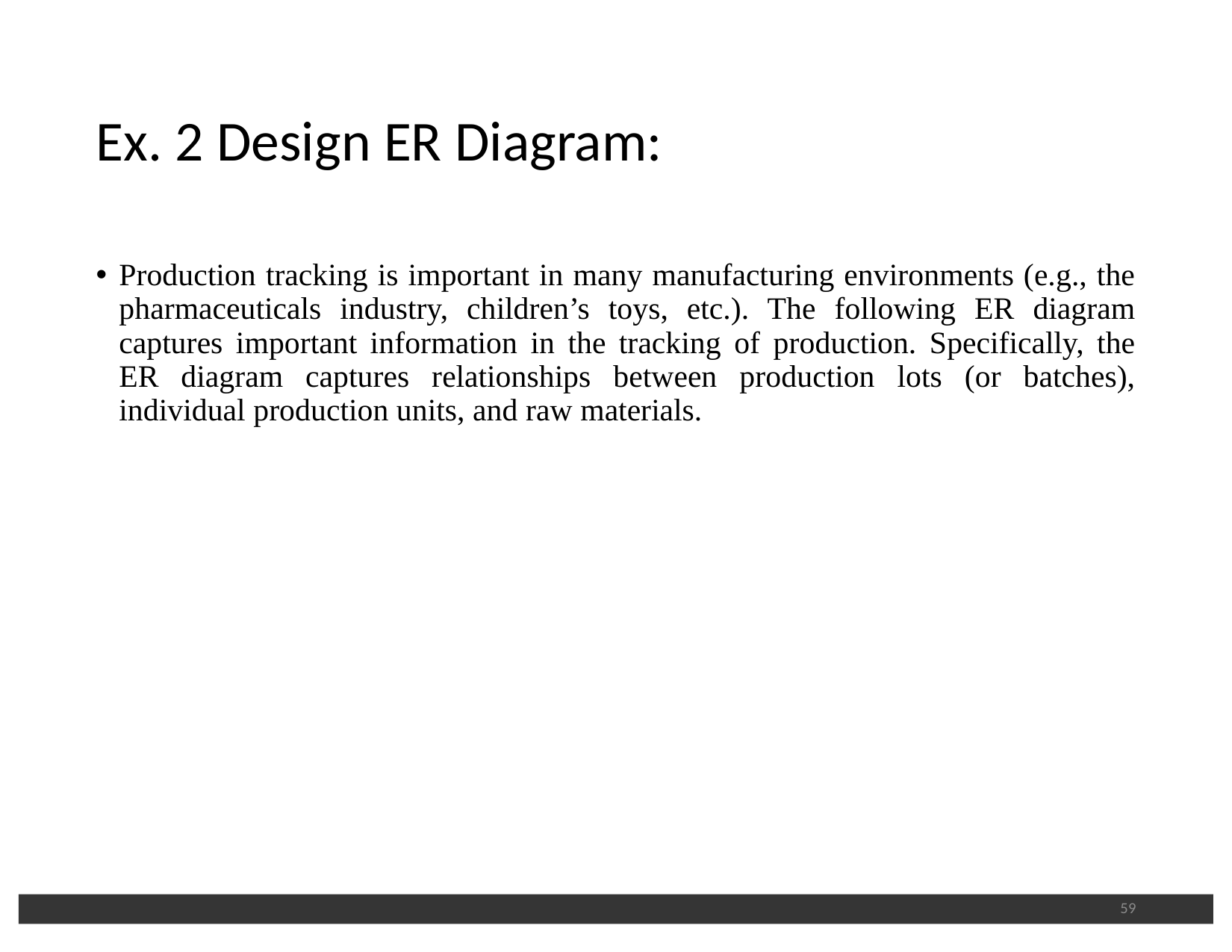

# Ex. 2 Design ER Diagram:
Production tracking is important in many manufacturing environments (e.g., the pharmaceuticals industry, children’s toys, etc.). The following ER diagram captures important information in the tracking of production. Specifically, the ER diagram captures relationships between production lots (or batches), individual production units, and raw materials.
59